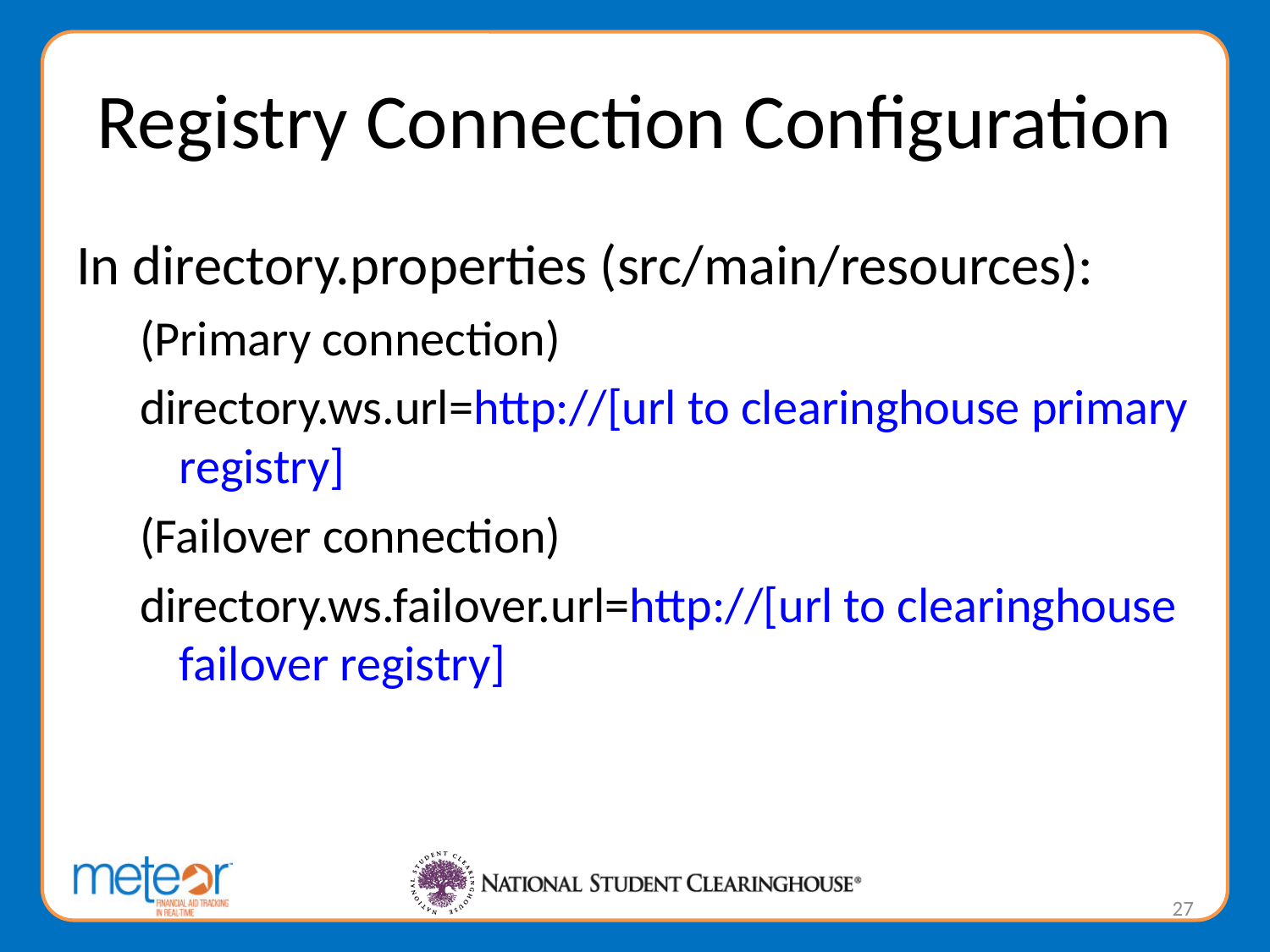

# Registry Connection Configuration
In directory.properties (src/main/resources):
(Primary connection)
directory.ws.url=http://[url to clearinghouse primary registry]
(Failover connection)
directory.ws.failover.url=http://[url to clearinghouse failover registry]
27